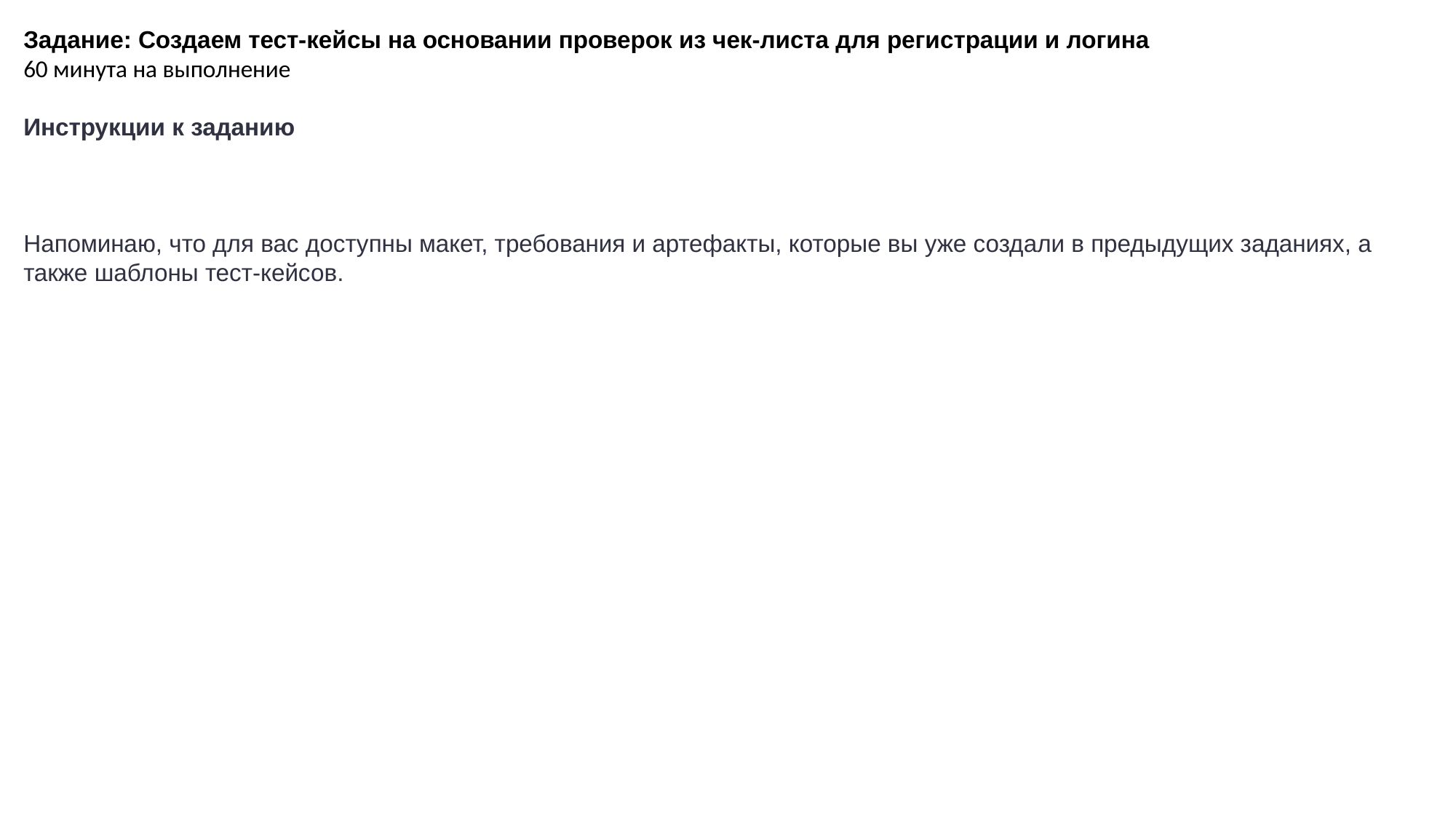

Задание: Создаем тест-кейсы на основании проверок из чек-листа для регистрации и логина
60 минута на выполнение
Инструкции к заданию

Напоминаю, что для вас доступны макет, требования и артефакты, которые вы уже создали в предыдущих заданиях, а также шаблоны тест-кейсов.